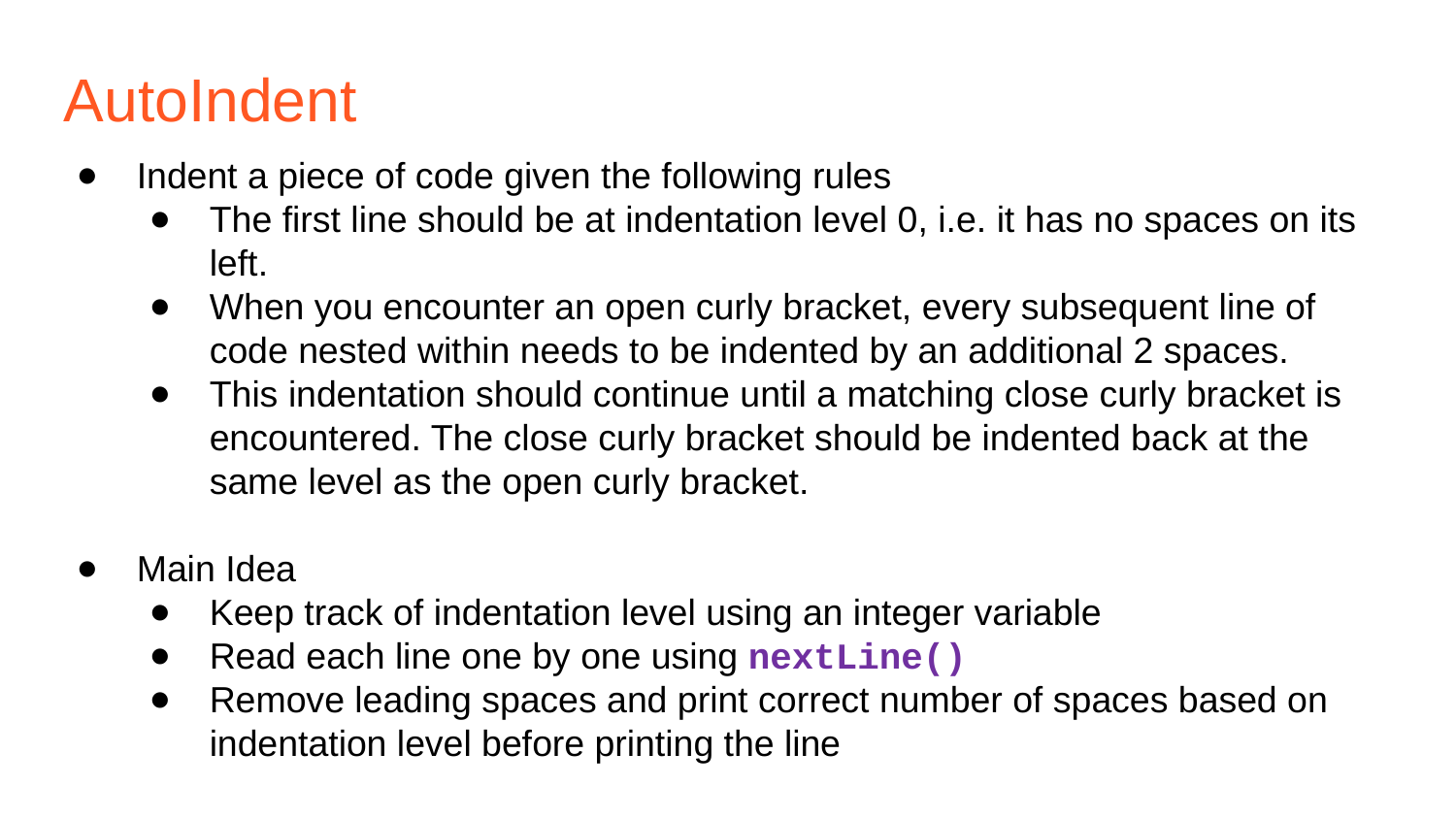

AutoIndent
Indent a piece of code given the following rules
The first line should be at indentation level 0, i.e. it has no spaces on its left.
When you encounter an open curly bracket, every subsequent line of code nested within needs to be indented by an additional 2 spaces.
This indentation should continue until a matching close curly bracket is encountered. The close curly bracket should be indented back at the same level as the open curly bracket.

Main Idea
Keep track of indentation level using an integer variable
Read each line one by one using nextLine()
Remove leading spaces and print correct number of spaces based on indentation level before printing the line